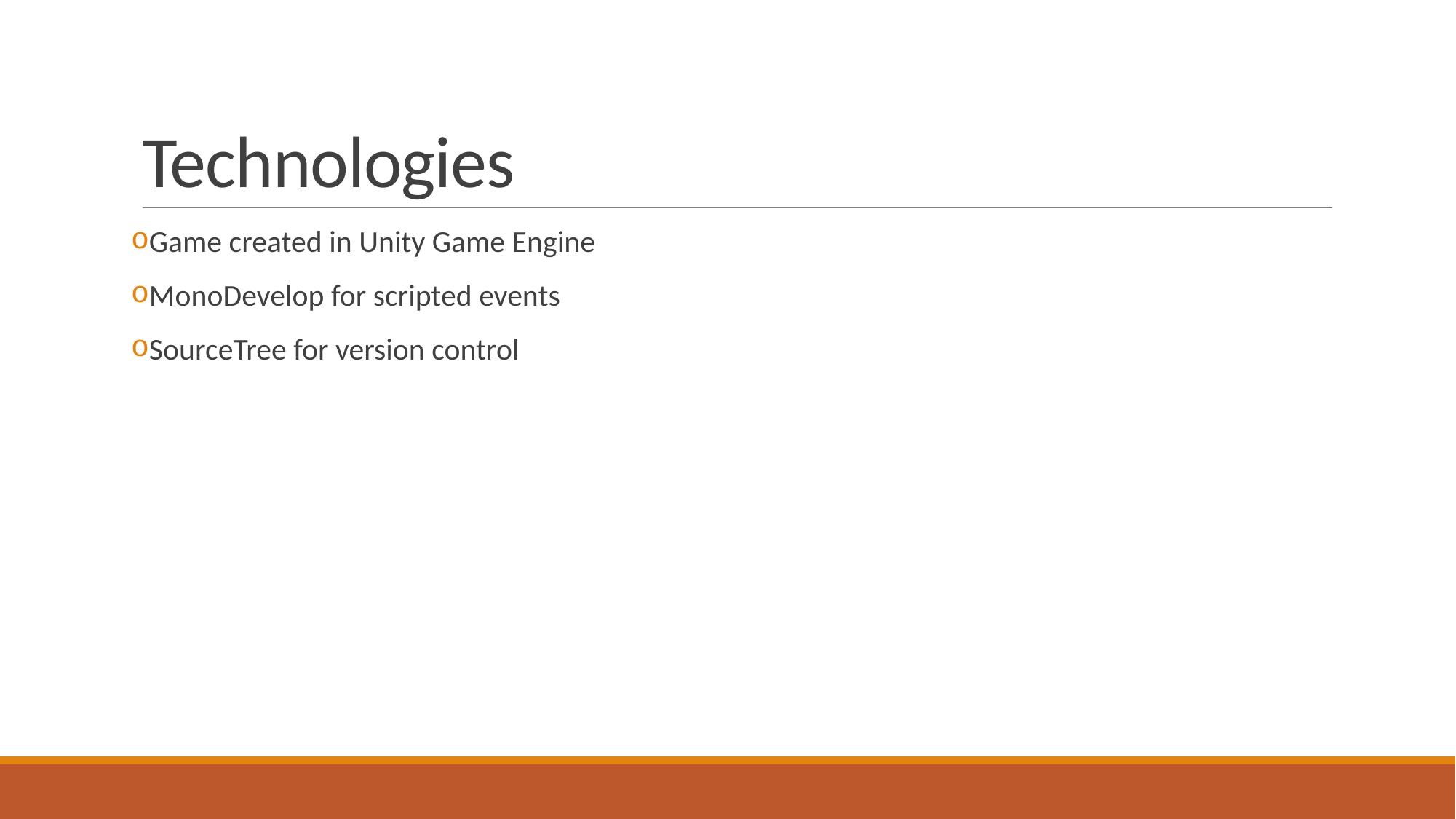

# Technologies
Game created in Unity Game Engine
MonoDevelop for scripted events
SourceTree for version control